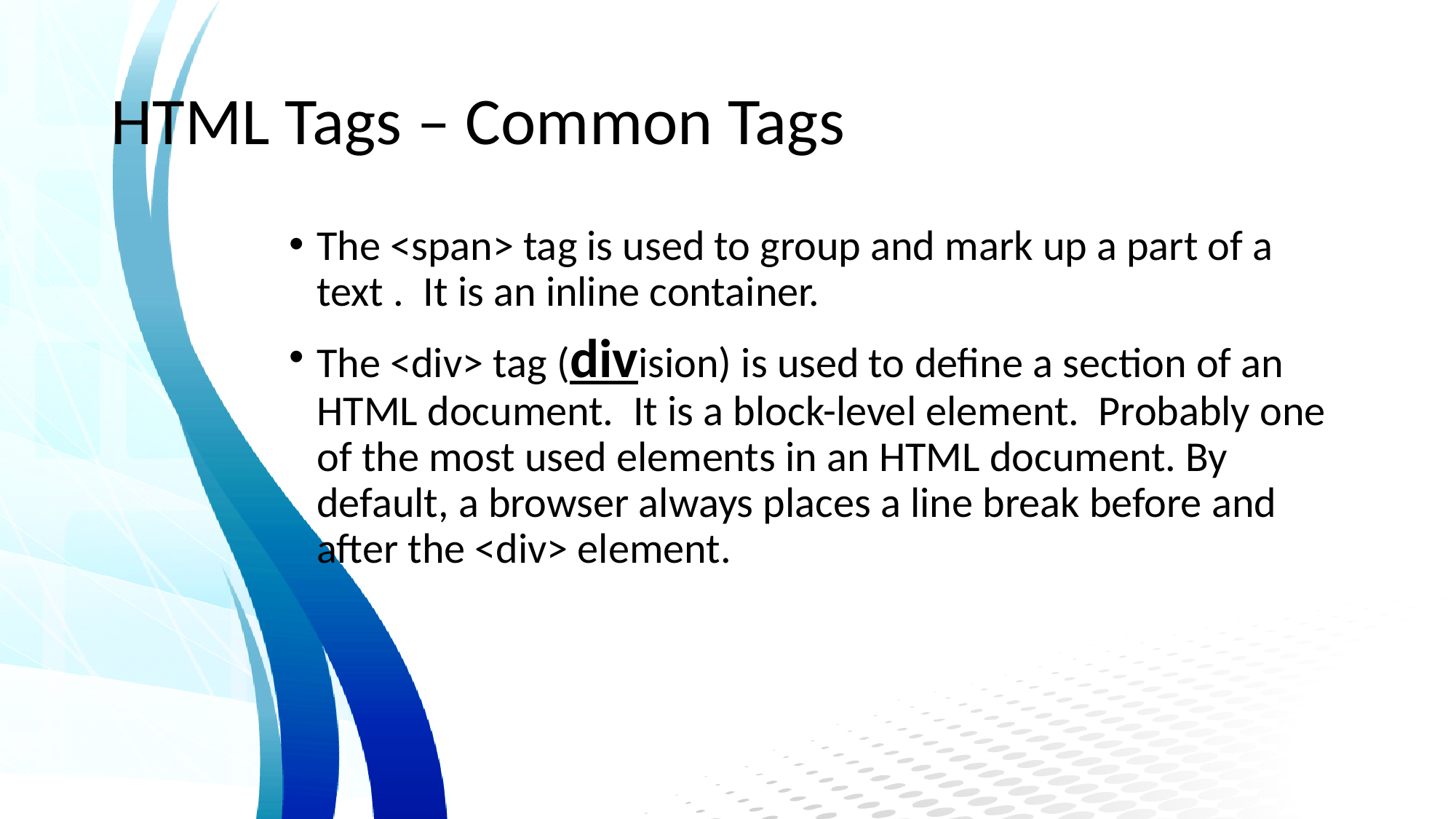

# HTML Tags – Common Tags
The <span> tag is used to group and mark up a part of a text .  It is an inline container.
The <div> tag (division) is used to define a section of an HTML document.  It is a block-level element.  Probably one of the most used elements in an HTML document. By default, a browser always places a line break before and after the <div> element.